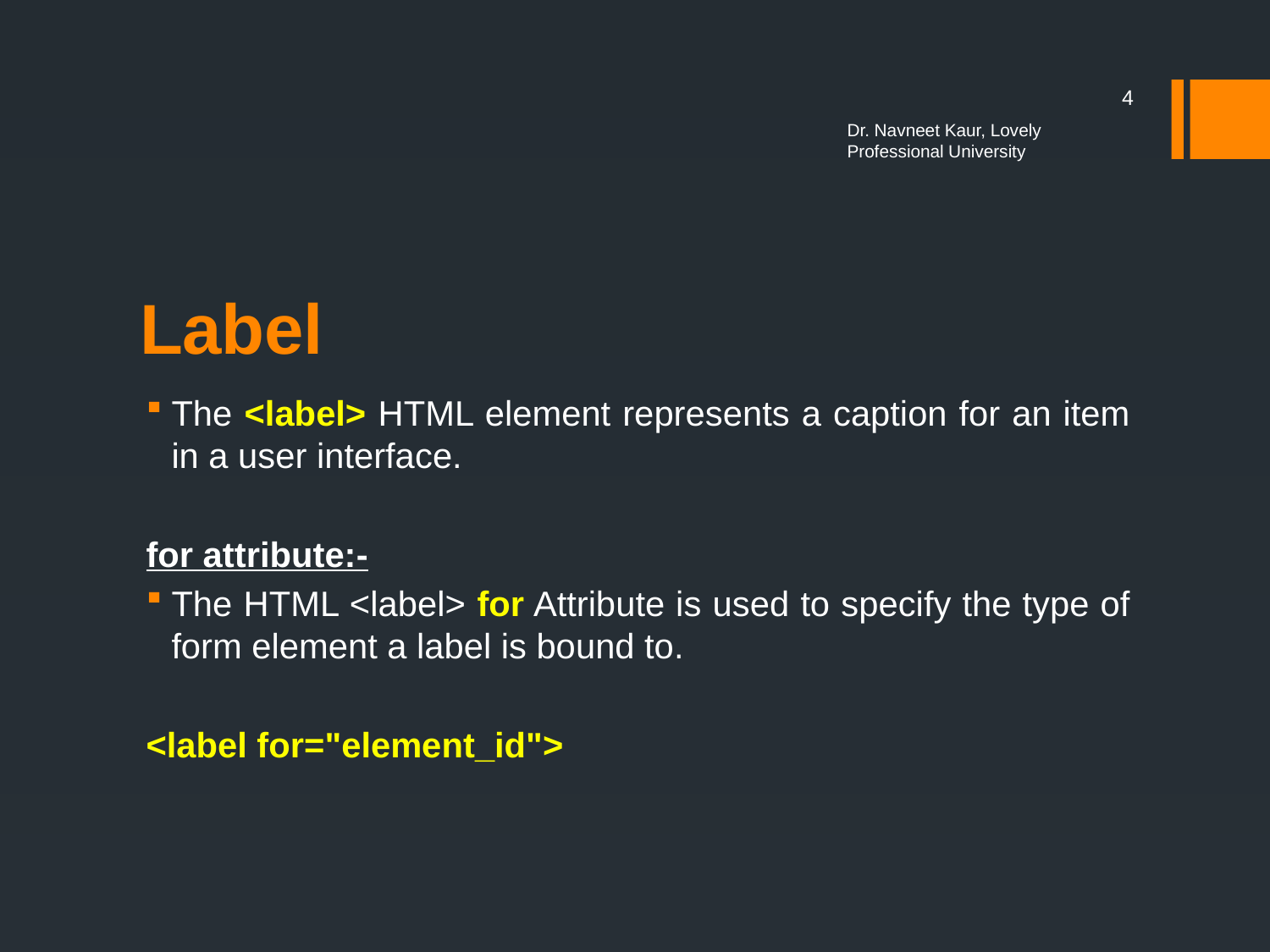

4
Dr. Navneet Kaur, Lovely Professional University
# Label
The <label> HTML element represents a caption for an item in a user interface.

for attribute:-
The HTML <label> for Attribute is used to specify the type of form element a label is bound to.

<label for="element_id">